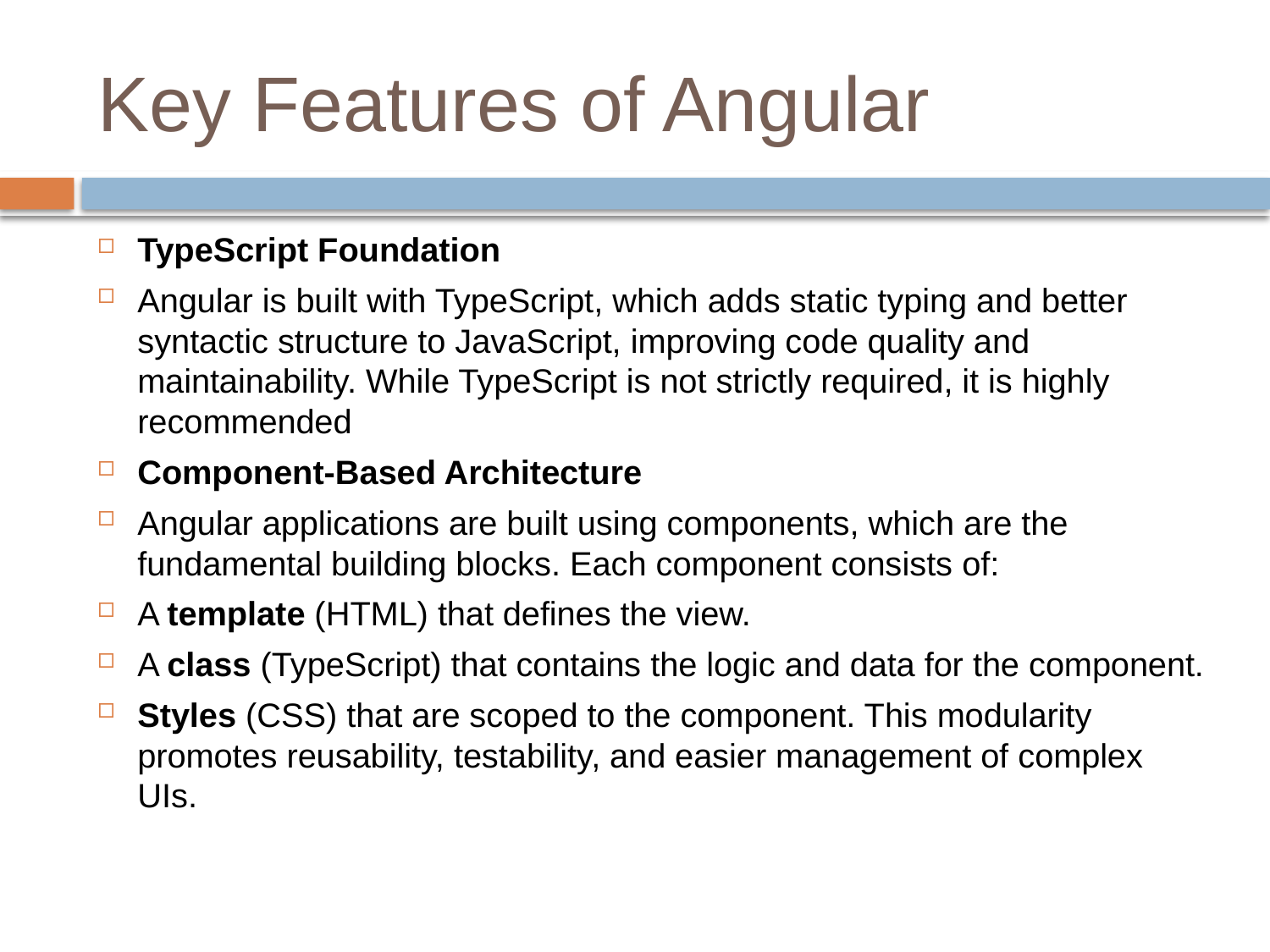

# Key Features of Angular
TypeScript Foundation
Angular is built with TypeScript, which adds static typing and better syntactic structure to JavaScript, improving code quality and maintainability. While TypeScript is not strictly required, it is highly recommended
Component-Based Architecture
Angular applications are built using components, which are the fundamental building blocks. Each component consists of:
A template (HTML) that defines the view.
A class (TypeScript) that contains the logic and data for the component.
Styles (CSS) that are scoped to the component. This modularity promotes reusability, testability, and easier management of complex UIs.